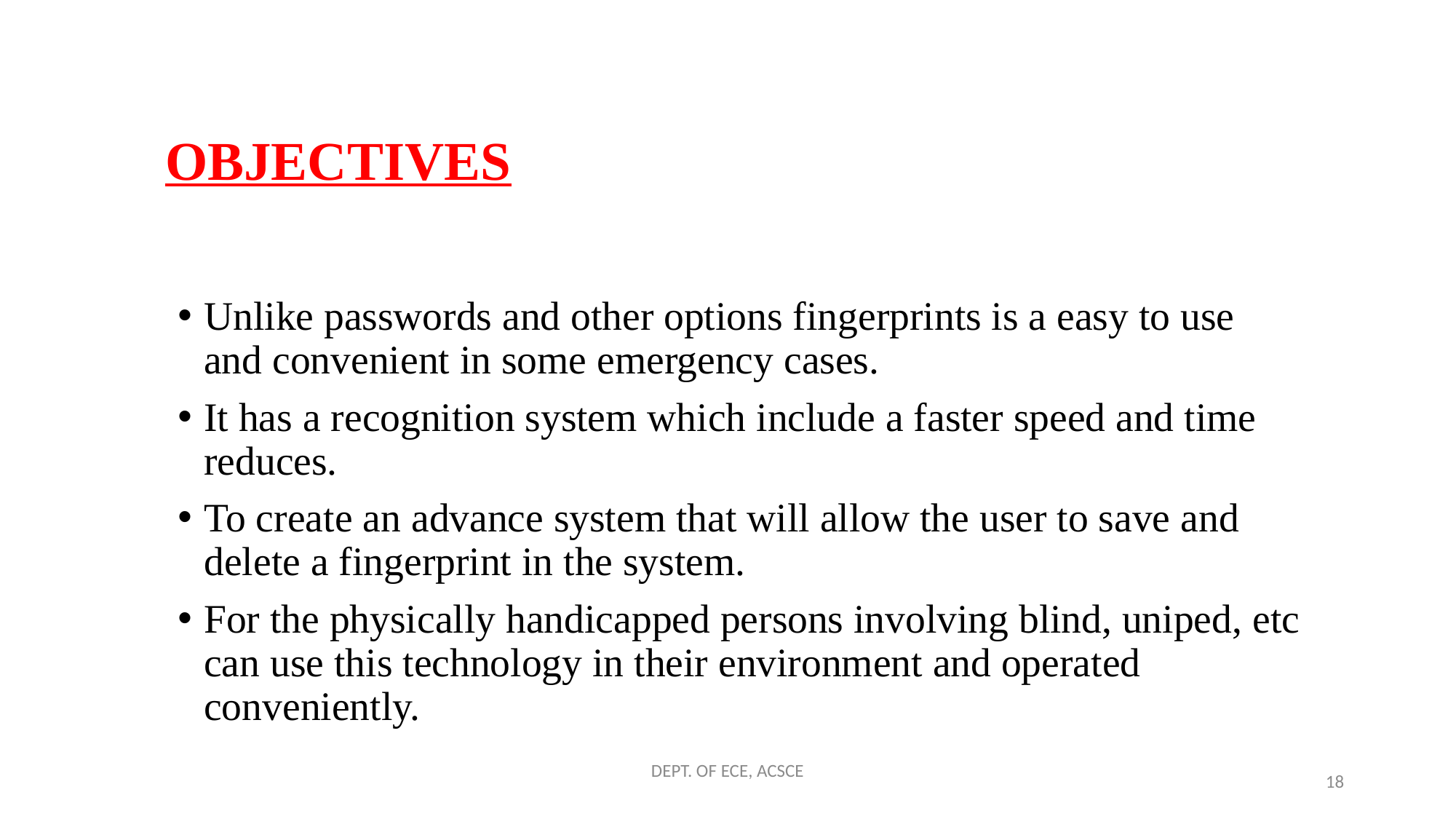

# OBJECTIVES

Unlike passwords and other options fingerprints is a easy to use and convenient in some emergency cases.
It has a recognition system which include a faster speed and time reduces.
To create an advance system that will allow the user to save and delete a fingerprint in the system.
For the physically handicapped persons involving blind, uniped, etc can use this technology in their environment and operated conveniently.

DEPT. OF ECE, ACSCE

18